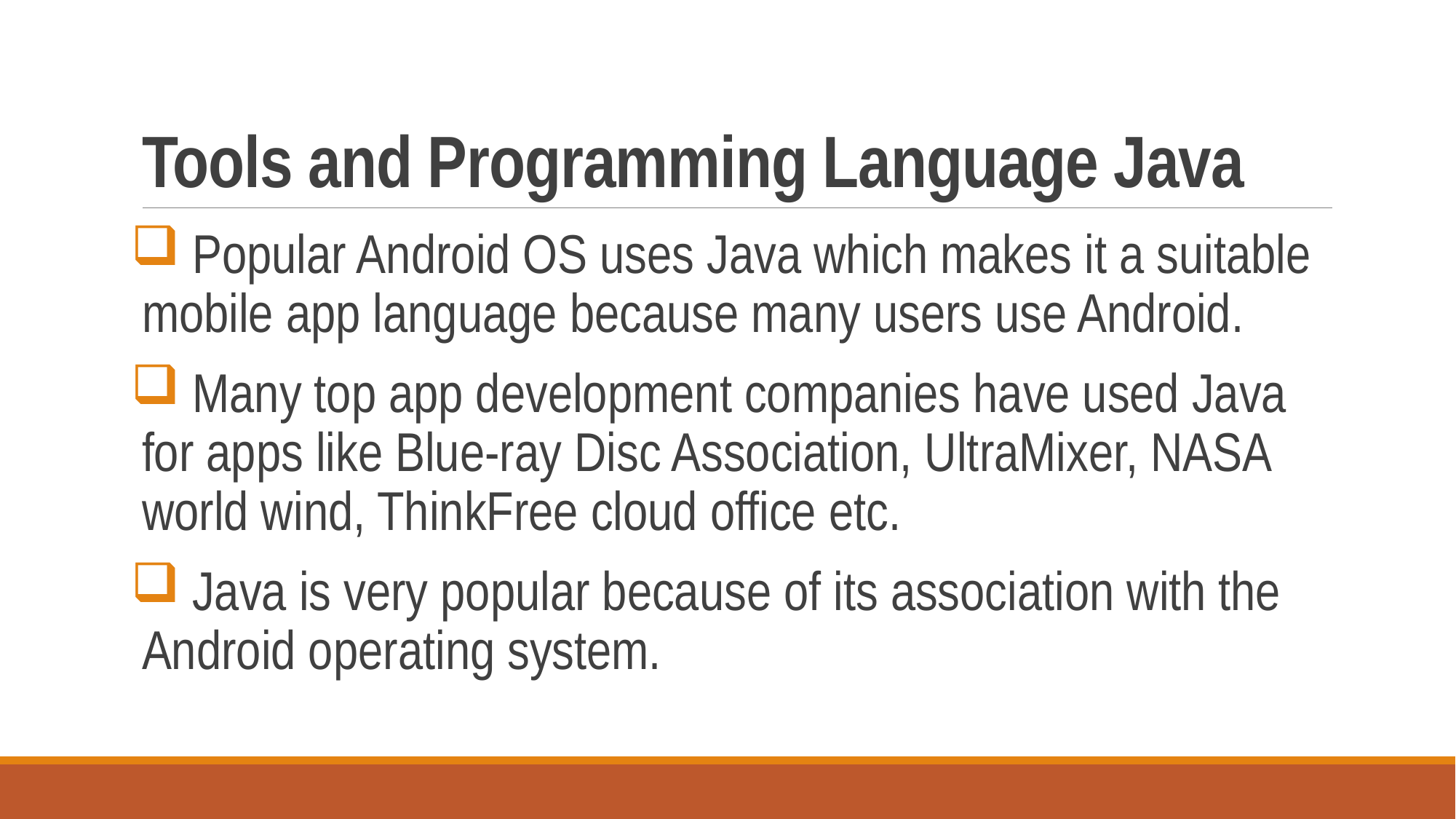

# Tools and Programming Language Java
 Popular Android OS uses Java which makes it a suitable mobile app language because many users use Android.
 Many top app development companies have used Java for apps like Blue-ray Disc Association, UltraMixer, NASA world wind, ThinkFree cloud office etc.
 Java is very popular because of its association with the Android operating system.